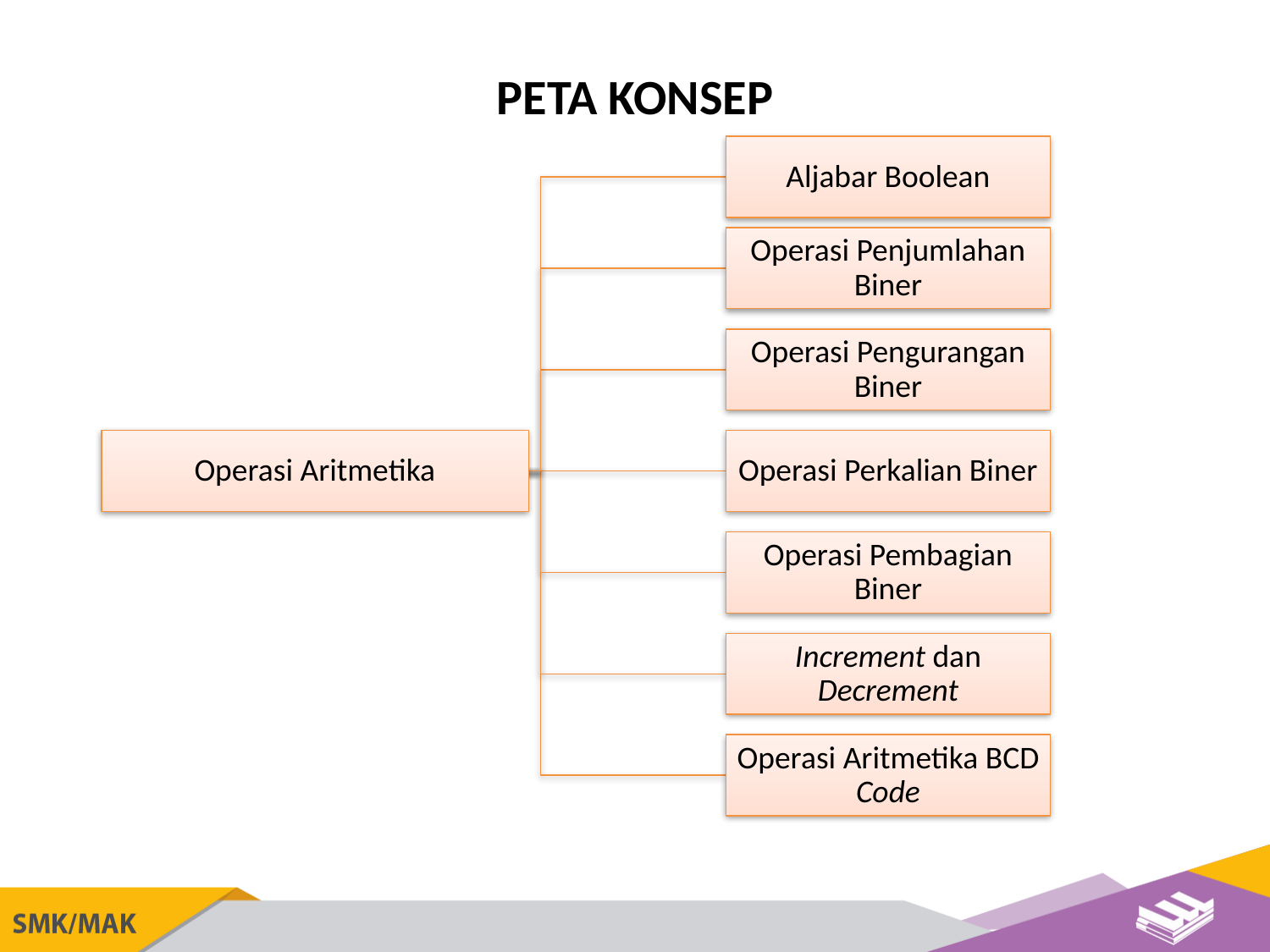

PETA KONSEP

Operasi Aritmetika
Aljabar Boolean
Operasi Penjumlahan Biner
Operasi Pengurangan Biner
Operasi Perkalian Biner
Operasi Pembagian Biner
Increment dan Decrement
Operasi Aritmetika BCD Code